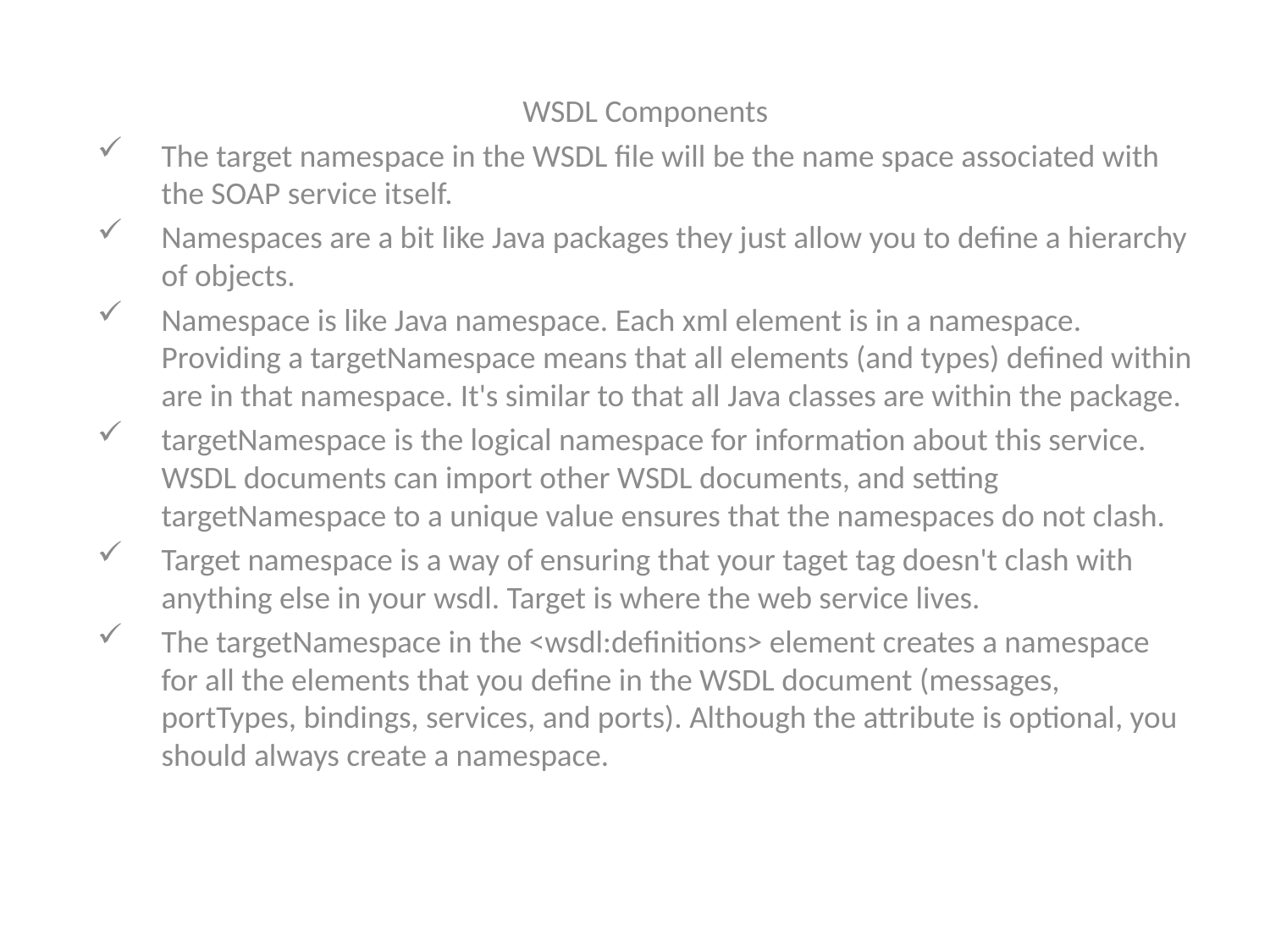

WSDL Components
The target namespace in the WSDL file will be the name space associated with the SOAP service itself.
Namespaces are a bit like Java packages they just allow you to define a hierarchy of objects.
Namespace is like Java namespace. Each xml element is in a namespace. Providing a targetNamespace means that all elements (and types) defined within are in that namespace. It's similar to that all Java classes are within the package.
targetNamespace is the logical namespace for information about this service. WSDL documents can import other WSDL documents, and setting targetNamespace to a unique value ensures that the namespaces do not clash.
Target namespace is a way of ensuring that your taget tag doesn't clash with anything else in your wsdl. Target is where the web service lives.
The targetNamespace in the <wsdl:definitions> element creates a namespace for all the elements that you define in the WSDL document (messages, portTypes, bindings, services, and ports). Although the attribute is optional, you should always create a namespace.